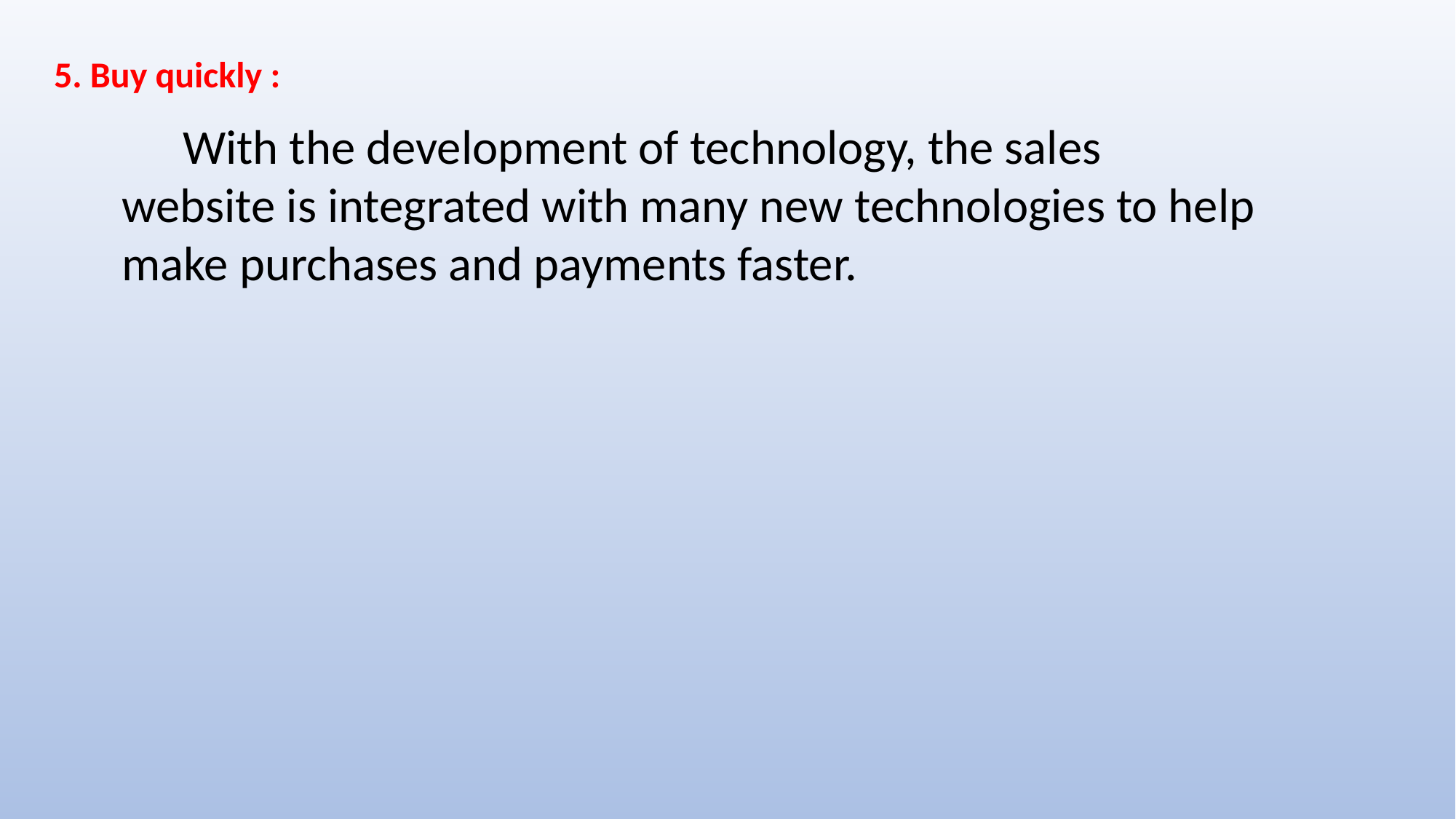

5. Buy quickly :

      With the development of technology, the sales website is integrated with many new technologies to help make purchases and payments faster.